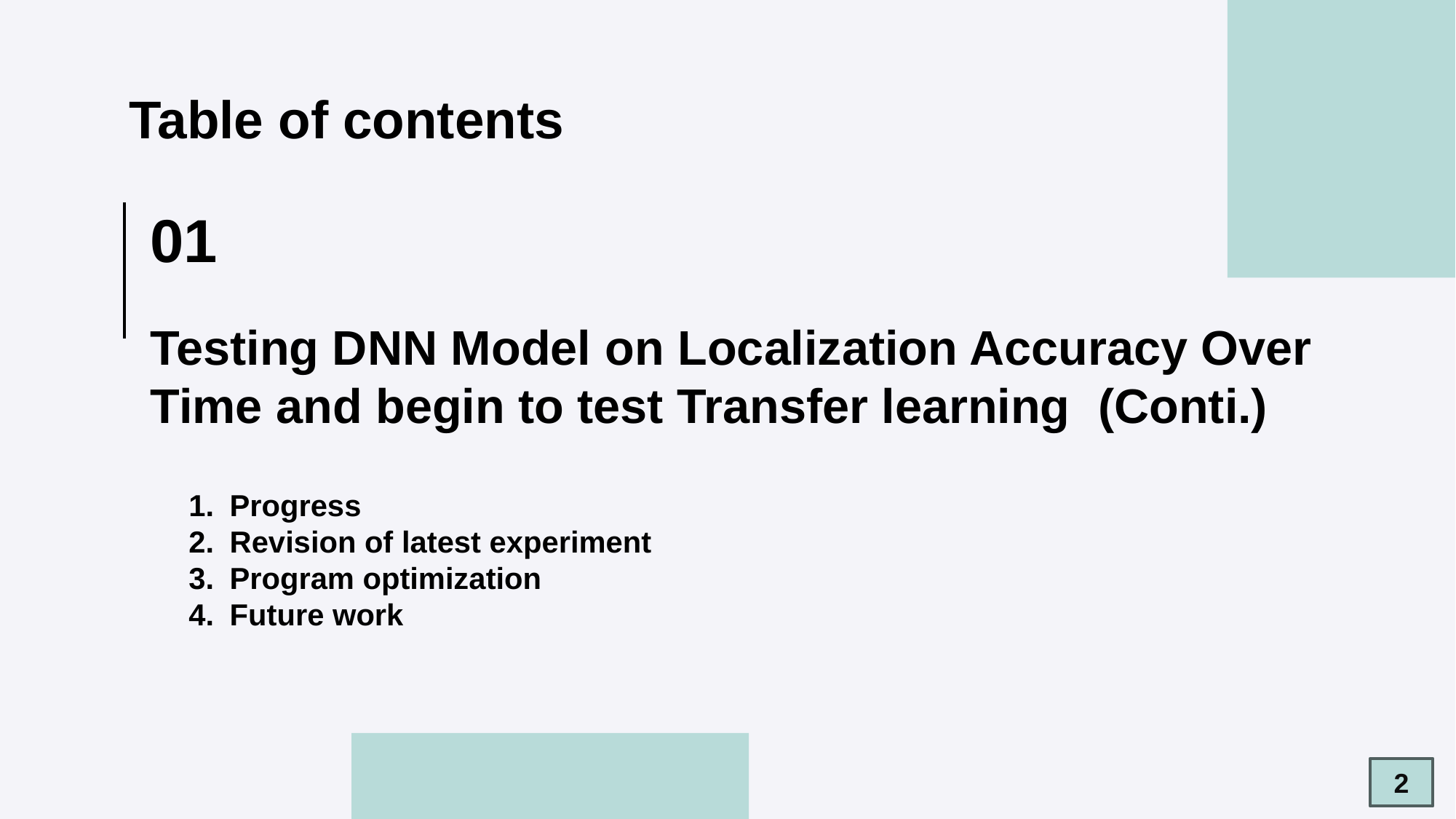

# Table of contents
01
Testing DNN Model on Localization Accuracy Over Time and begin to test Transfer learning  (Conti.)
Progress
Revision of latest experiment
Program optimization
Future work
2